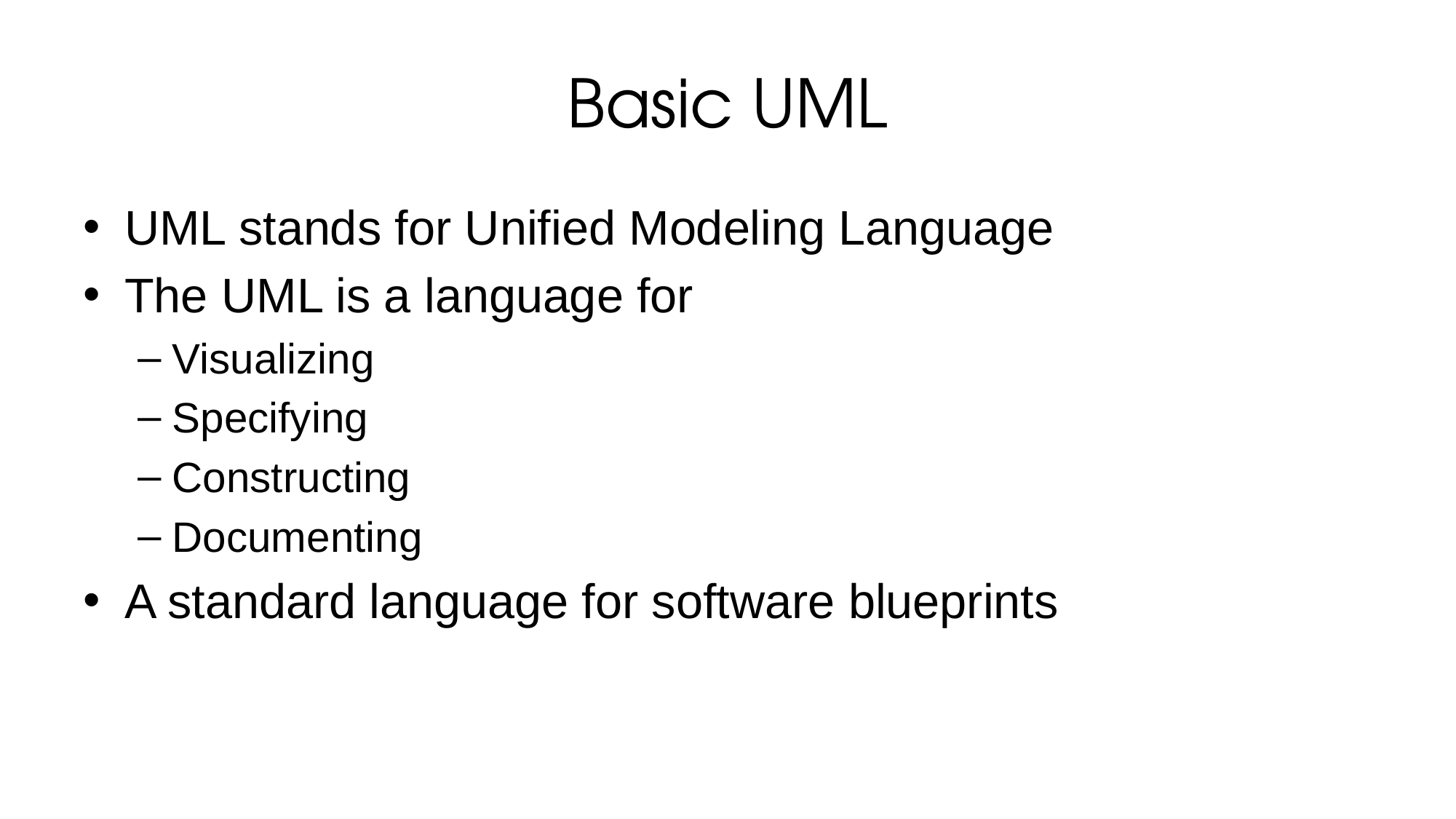

# Basic UML
UML stands for Unified Modeling Language
The UML is a language for
Visualizing
Specifying
Constructing
Documenting
A standard language for software blueprints